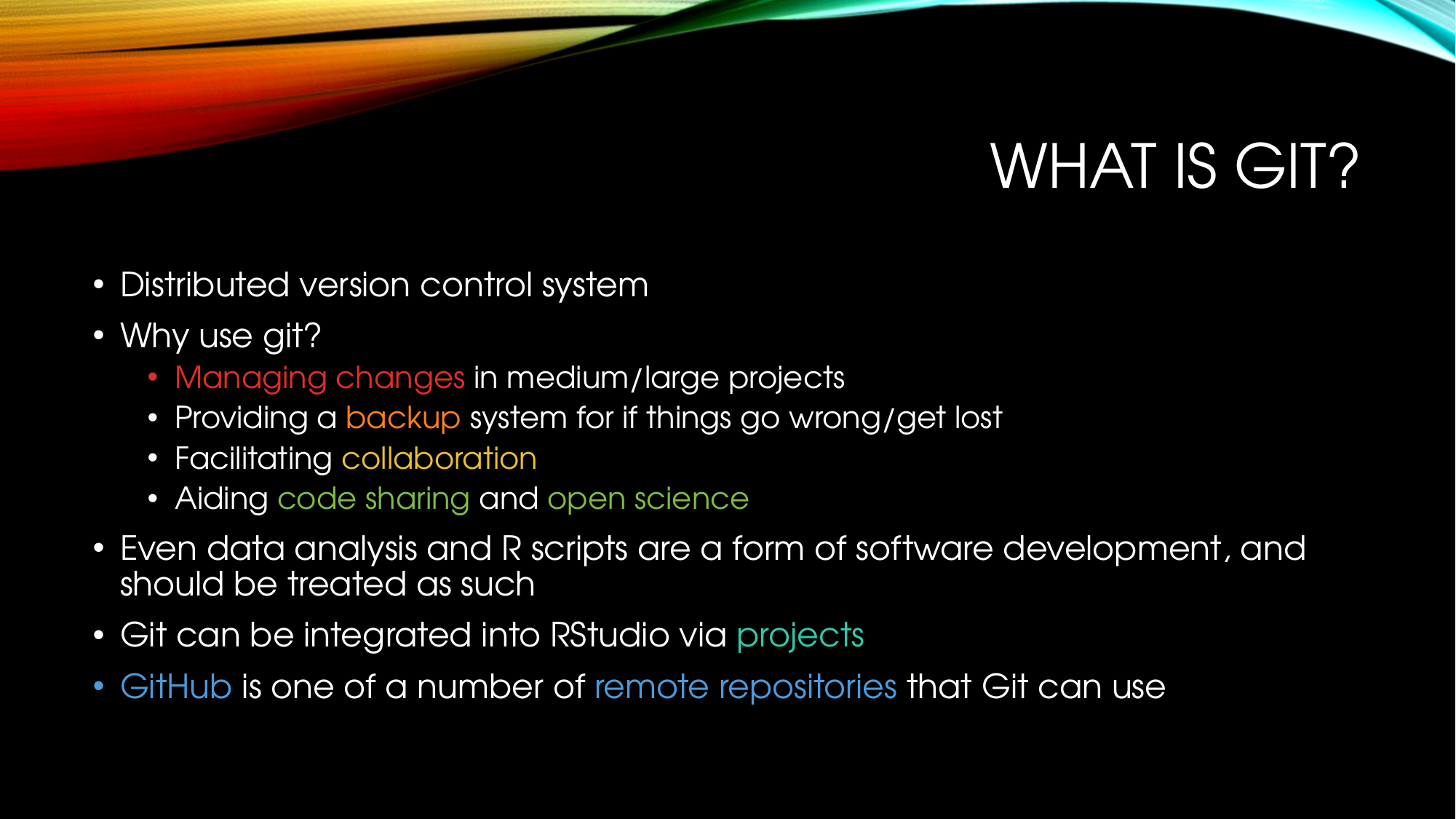

# What is git?
Distributed version control system
Why use git?
Managing changes in medium/large projects
Providing a backup system for if things go wrong/get lost
Facilitating collaboration
Aiding code sharing and open science
Even data analysis and R scripts are a form of software development, and should be treated as such
Git can be integrated into RStudio via projects
GitHub is one of a number of remote repositories that Git can use